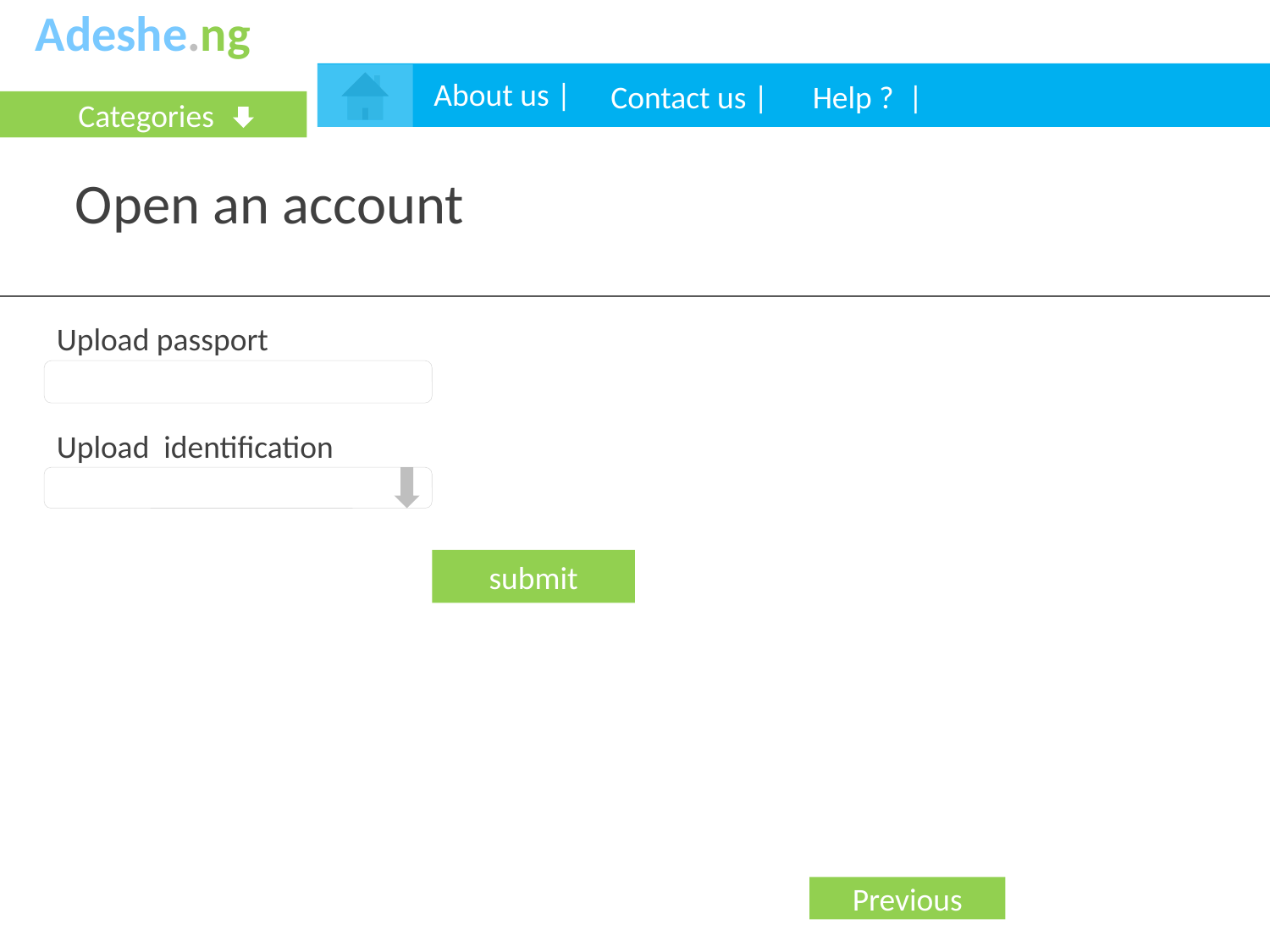

Adeshe.ng

About us |
Contact us |
Help ?  |
Categories

Open an account
Upload passport

Upload  identification

submit
Previous